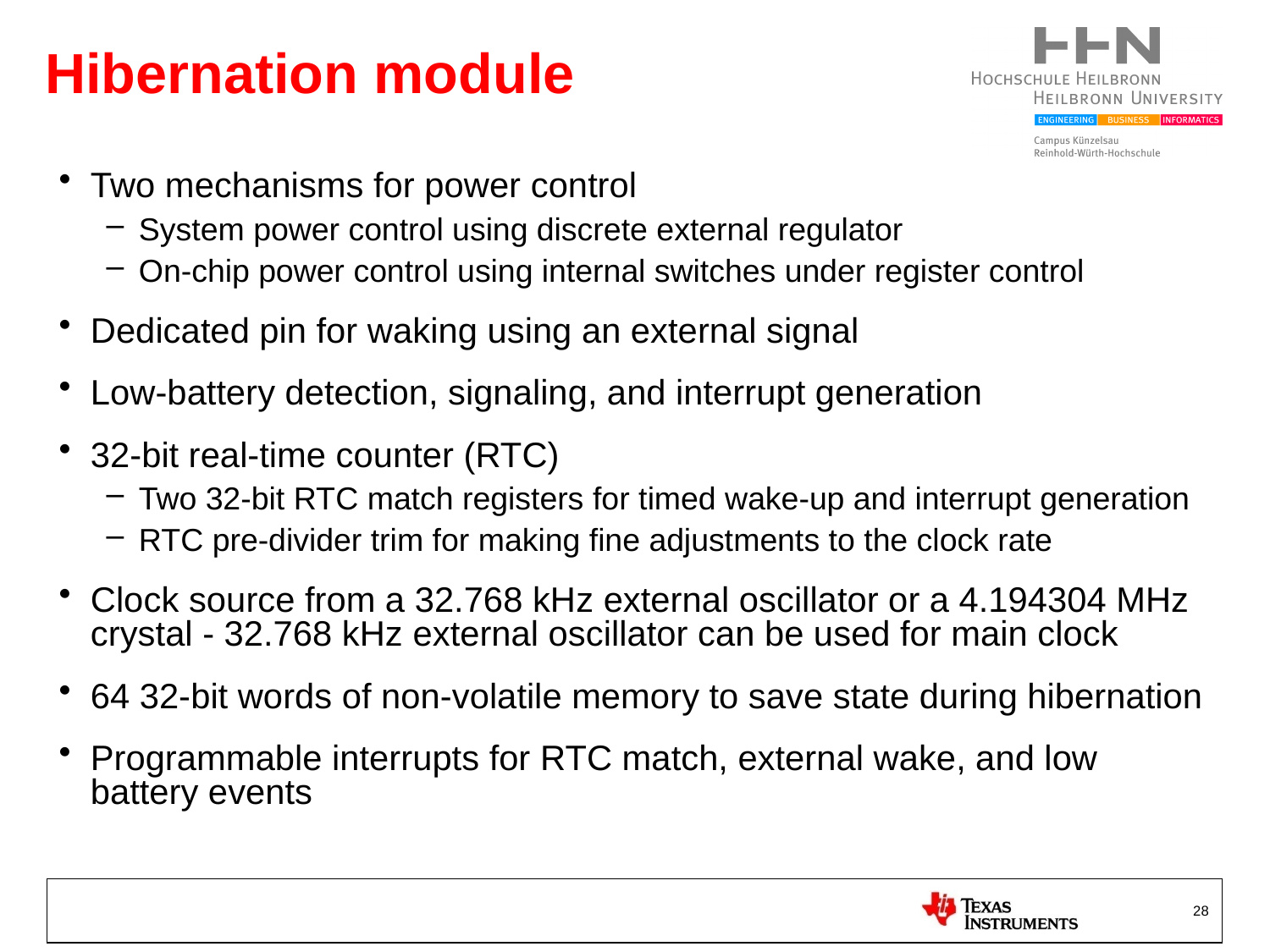

# Hibernation module
Two mechanisms for power control
System power control using discrete external regulator
On-chip power control using internal switches under register control
Dedicated pin for waking using an external signal
Low-battery detection, signaling, and interrupt generation
32-bit real-time counter (RTC)
Two 32-bit RTC match registers for timed wake-up and interrupt generation
RTC pre-divider trim for making fine adjustments to the clock rate
Clock source from a 32.768 kHz external oscillator or a 4.194304 MHz crystal - 32.768 kHz external oscillator can be used for main clock
64 32-bit words of non-volatile memory to save state during hibernation
Programmable interrupts for RTC match, external wake, and low battery events

28